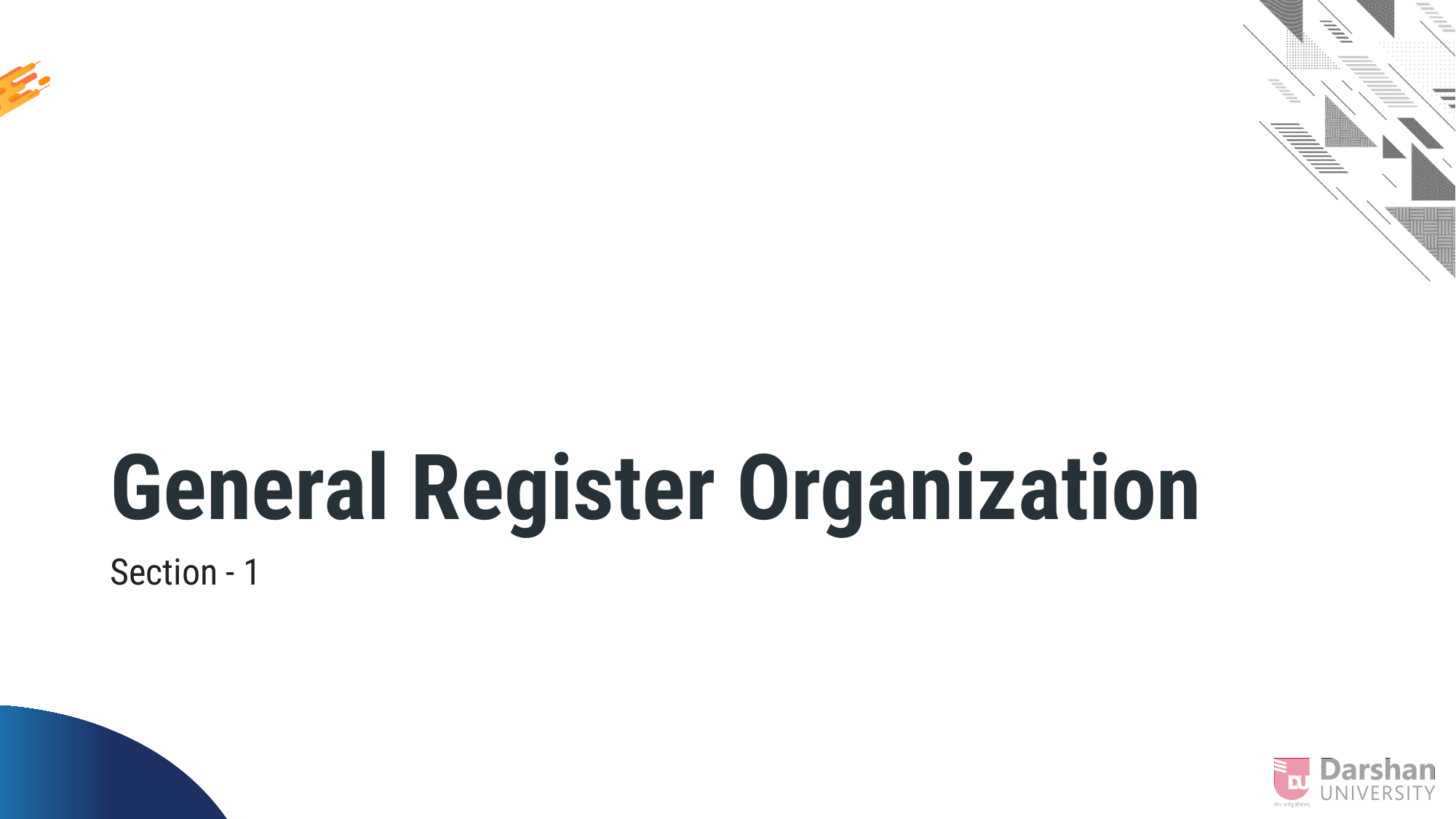

# General Register Organization
Section - 1